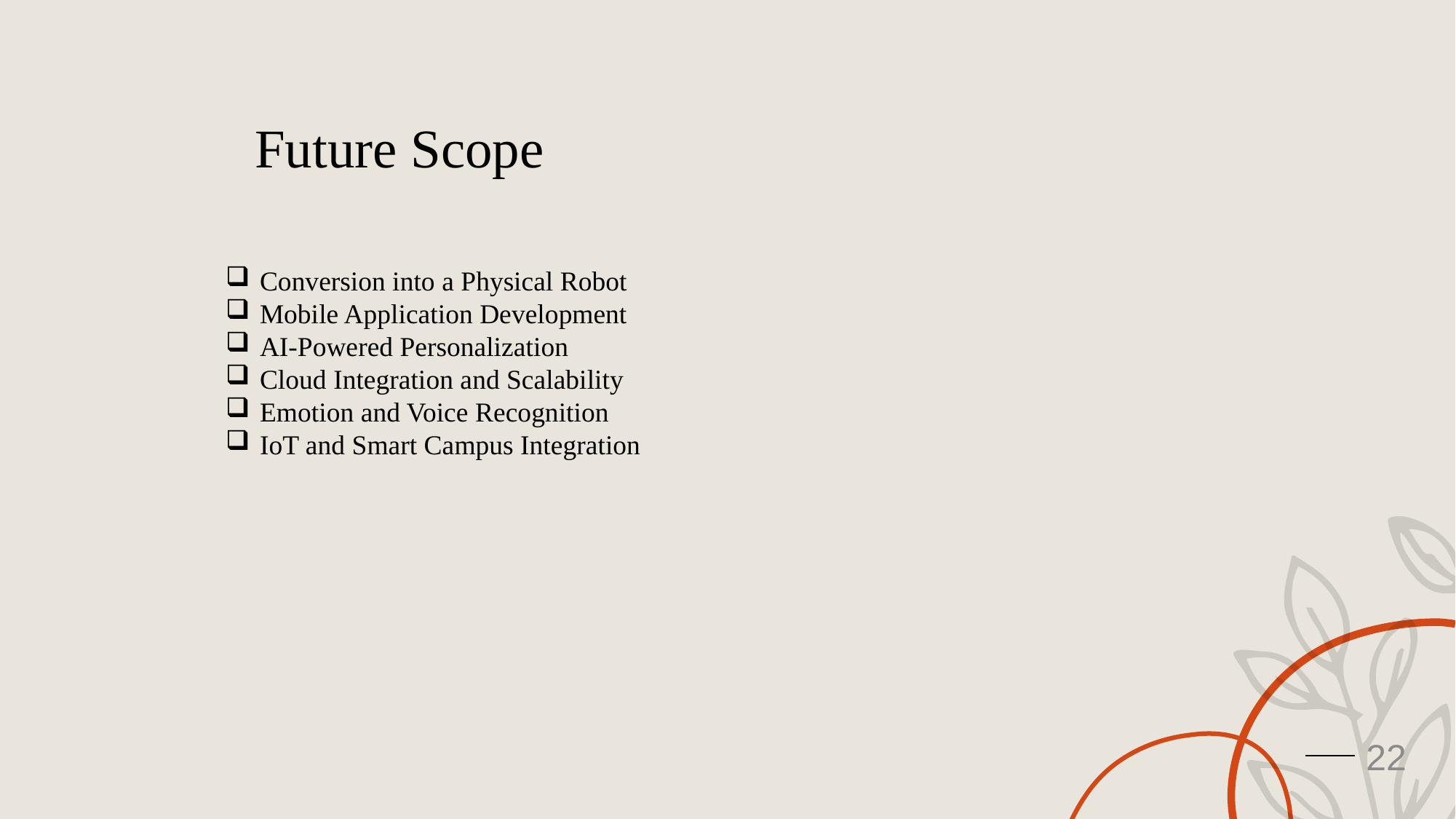

Future Scope
Conversion into a Physical Robot
Mobile Application Development
AI-Powered Personalization
Cloud Integration and Scalability
Emotion and Voice Recognition
IoT and Smart Campus Integration
22